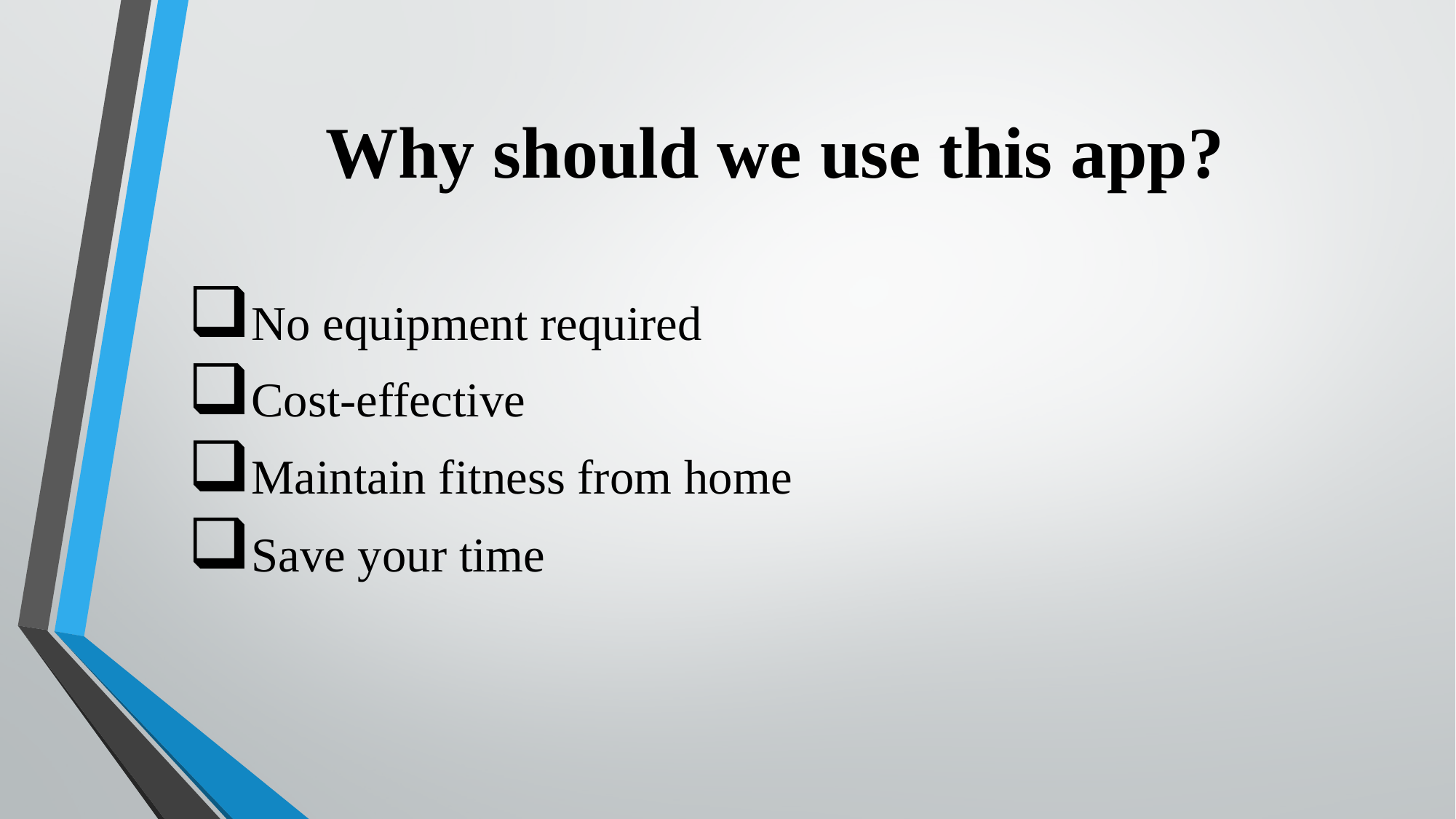

# Why should we use this app?
No equipment required
Cost-effective
Maintain fitness from home
Save your time